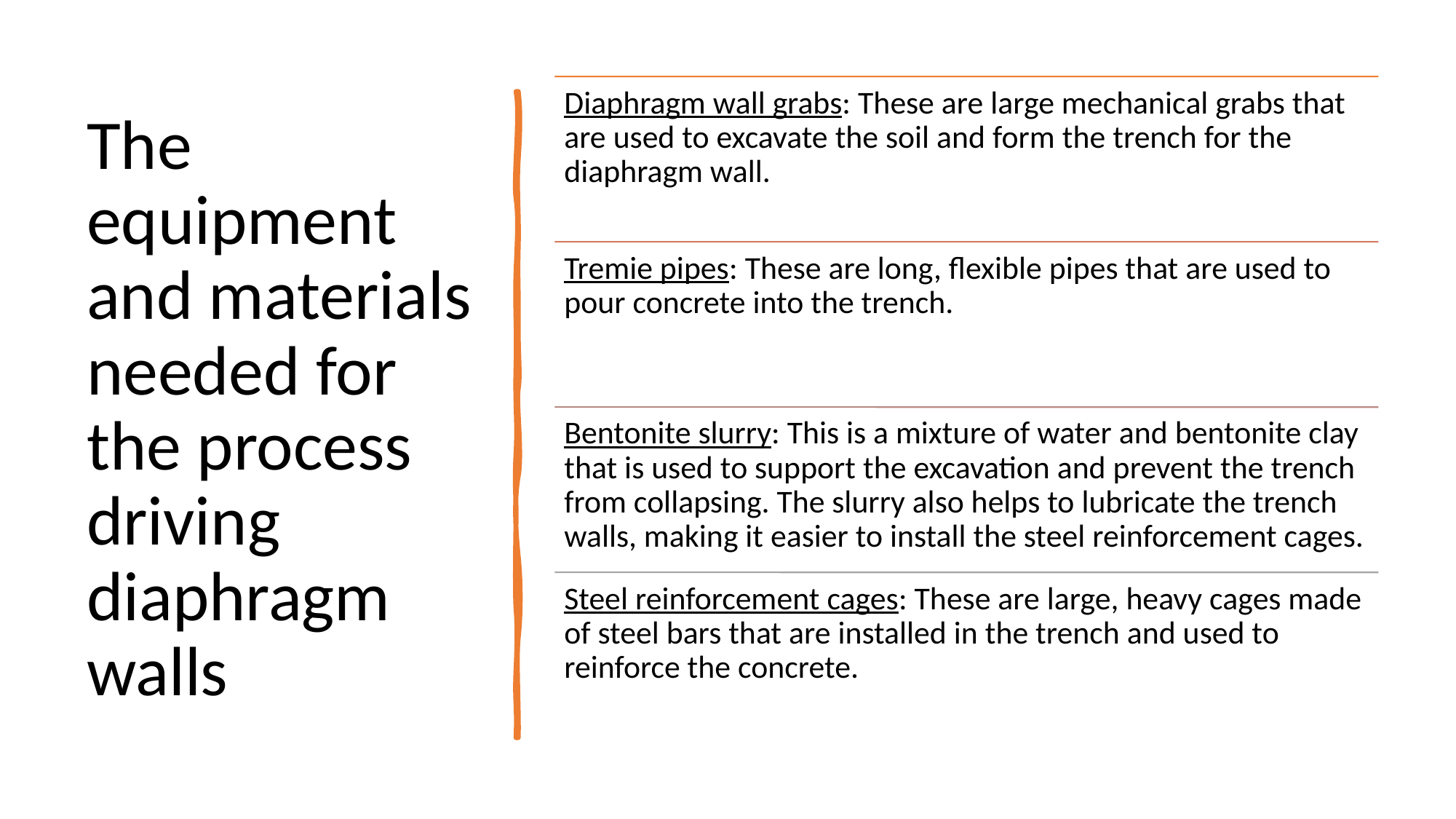

Diaphragm wall grabs: These are large mechanical grabs that are used to excavate the soil and form the trench for the diaphragm wall.
Tremie pipes: These are long, flexible pipes that are used to pour concrete into the trench.
Bentonite slurry: This is a mixture of water and bentonite clay that is used to support the excavation and prevent the trench from collapsing. The slurry also helps to lubricate the trench walls, making it easier to install the steel reinforcement cages.
Steel reinforcement cages: These are large, heavy cages made of steel bars that are installed in the trench and used to reinforce the concrete.
# The equipment and materials needed for the process driving diaphragm walls